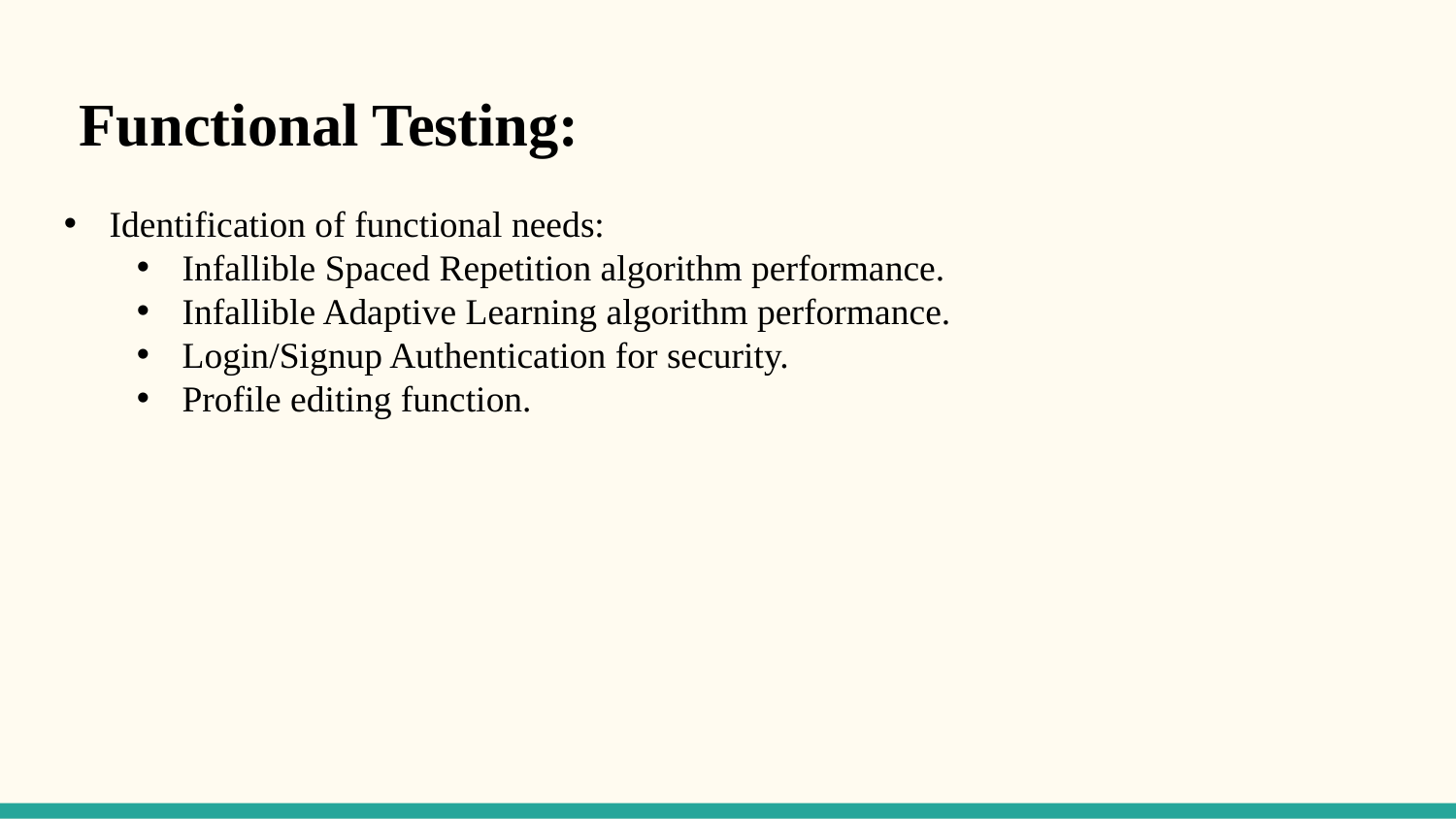

Functional Testing:
Identification of functional needs:
Infallible Spaced Repetition algorithm performance.
Infallible Adaptive Learning algorithm performance.
Login/Signup Authentication for security.
Profile editing function.